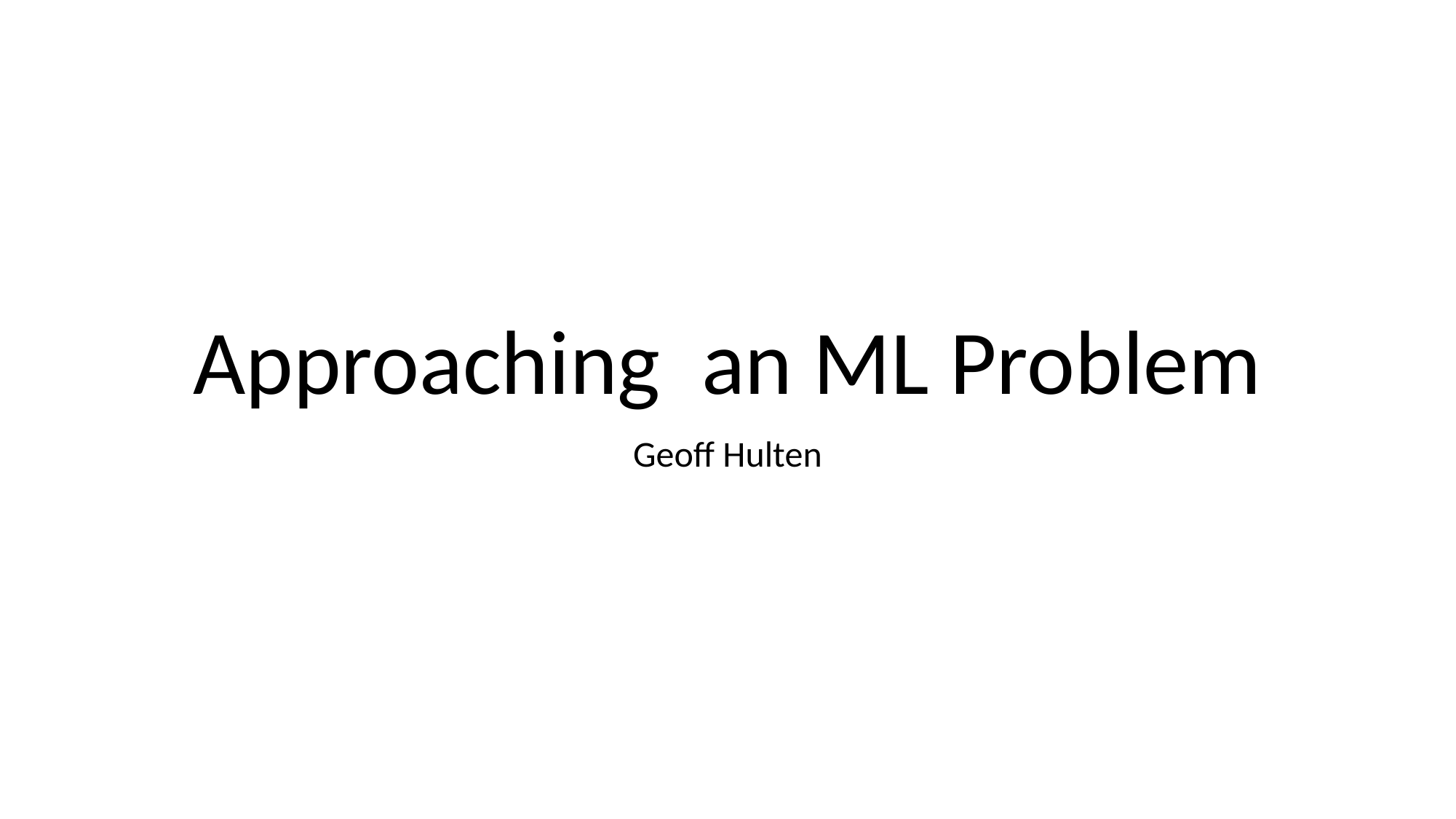

# Approaching  an ML Problem
Geoff Hulten